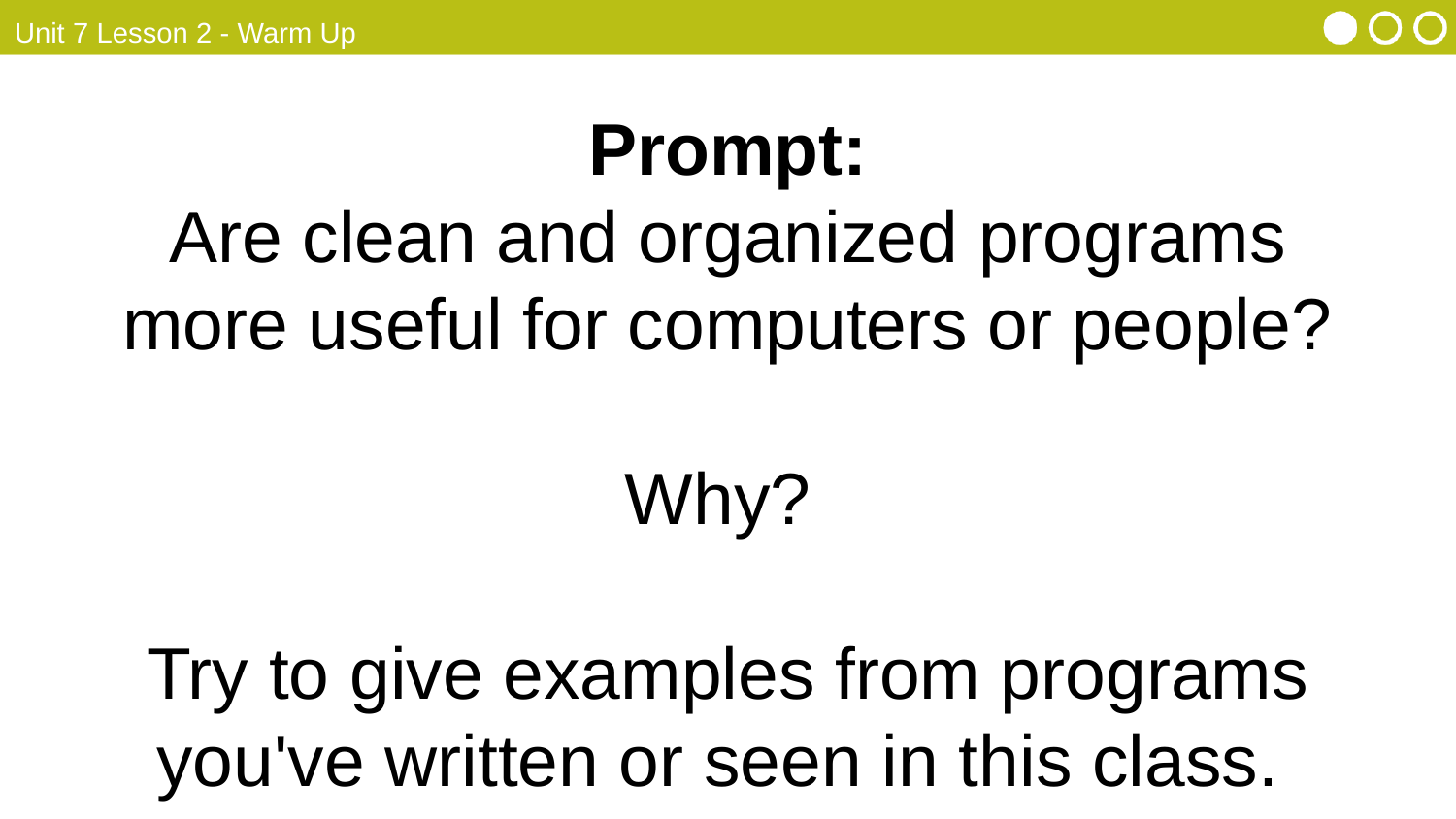

Unit 7 Lesson 2 - Warm Up
Prompt:
Are clean and organized programs more useful for computers or people?

Why?

Try to give examples from programs you've written or seen in this class.